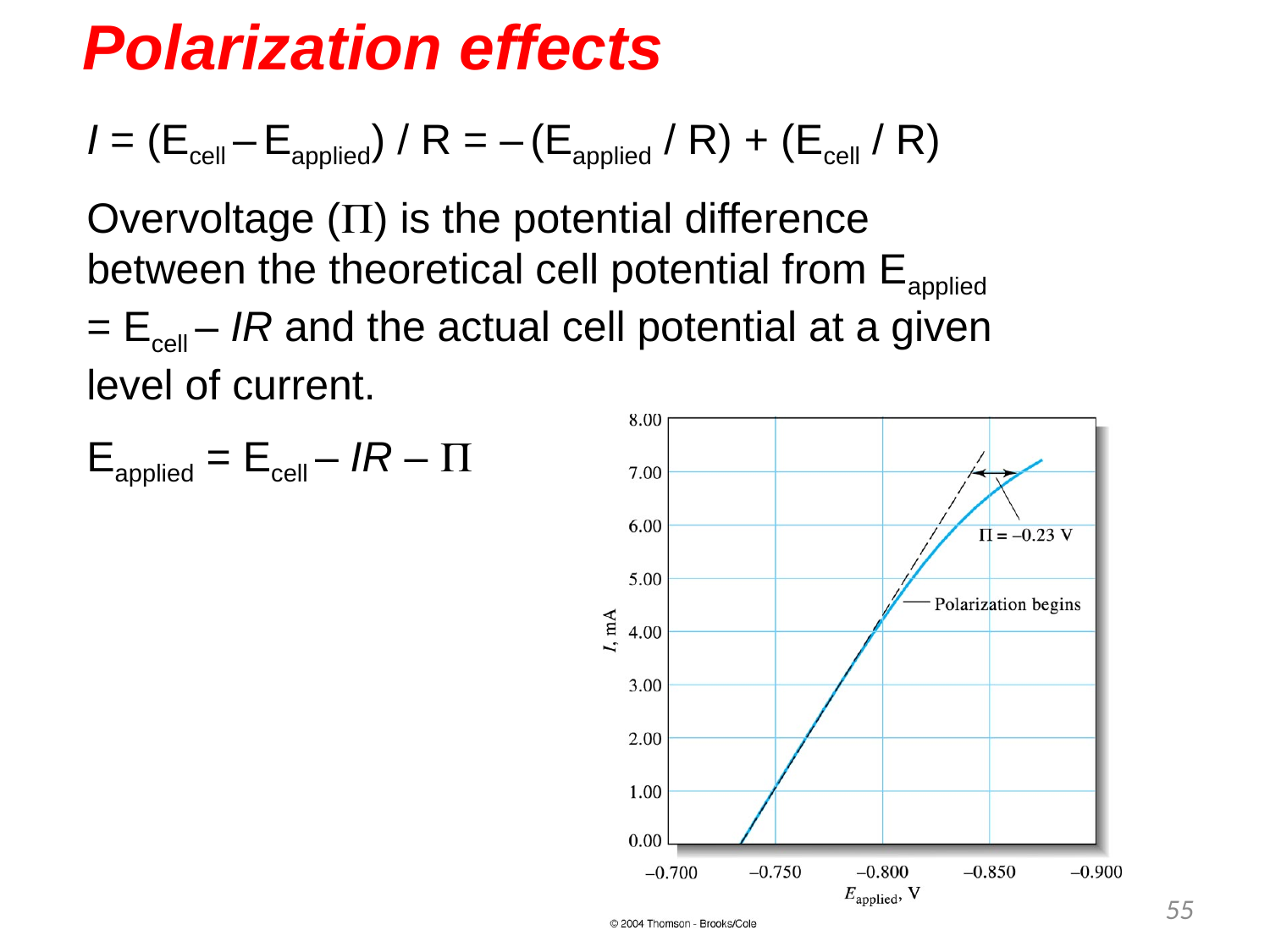

Polarization effects
I = (Ecell – Eapplied) / R = – (Eapplied / R) + (Ecell / R)
Overvoltage (Π) is the potential difference between the theoretical cell potential from Eapplied = Ecell – IR and the actual cell potential at a given level of current.
Eapplied = Ecell – IR – Π

55